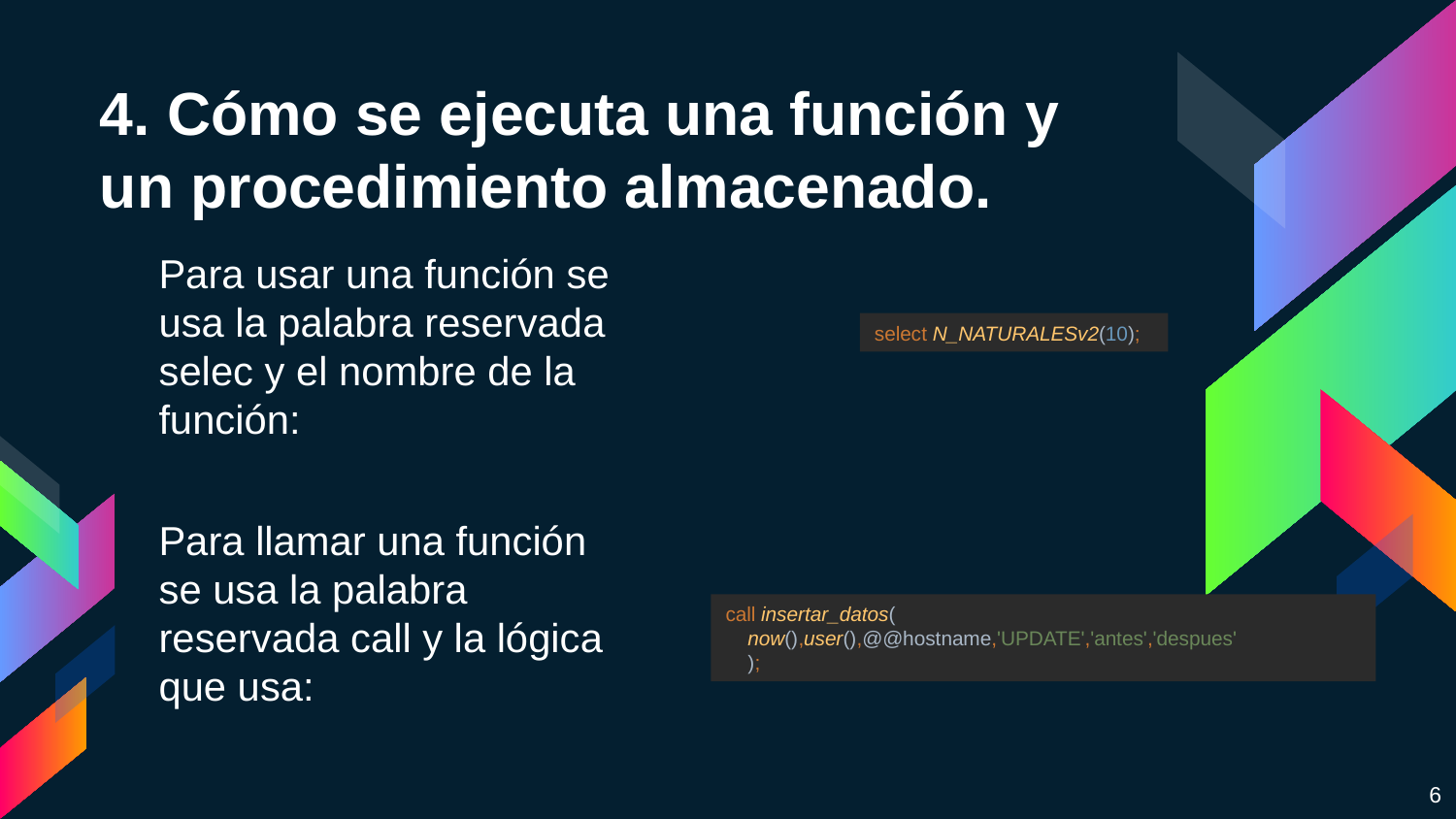

# 4. Cómo se ejecuta una función y un procedimiento almacenado.
Para usar una función se usa la palabra reservada selec y el nombre de la función:

Para llamar una función se usa la palabra reservada call y la lógica que usa:
select N_NATURALESv2(10);
call insertar_datos(
    now(),user(),@@hostname,'UPDATE','antes','despues'
    );
6